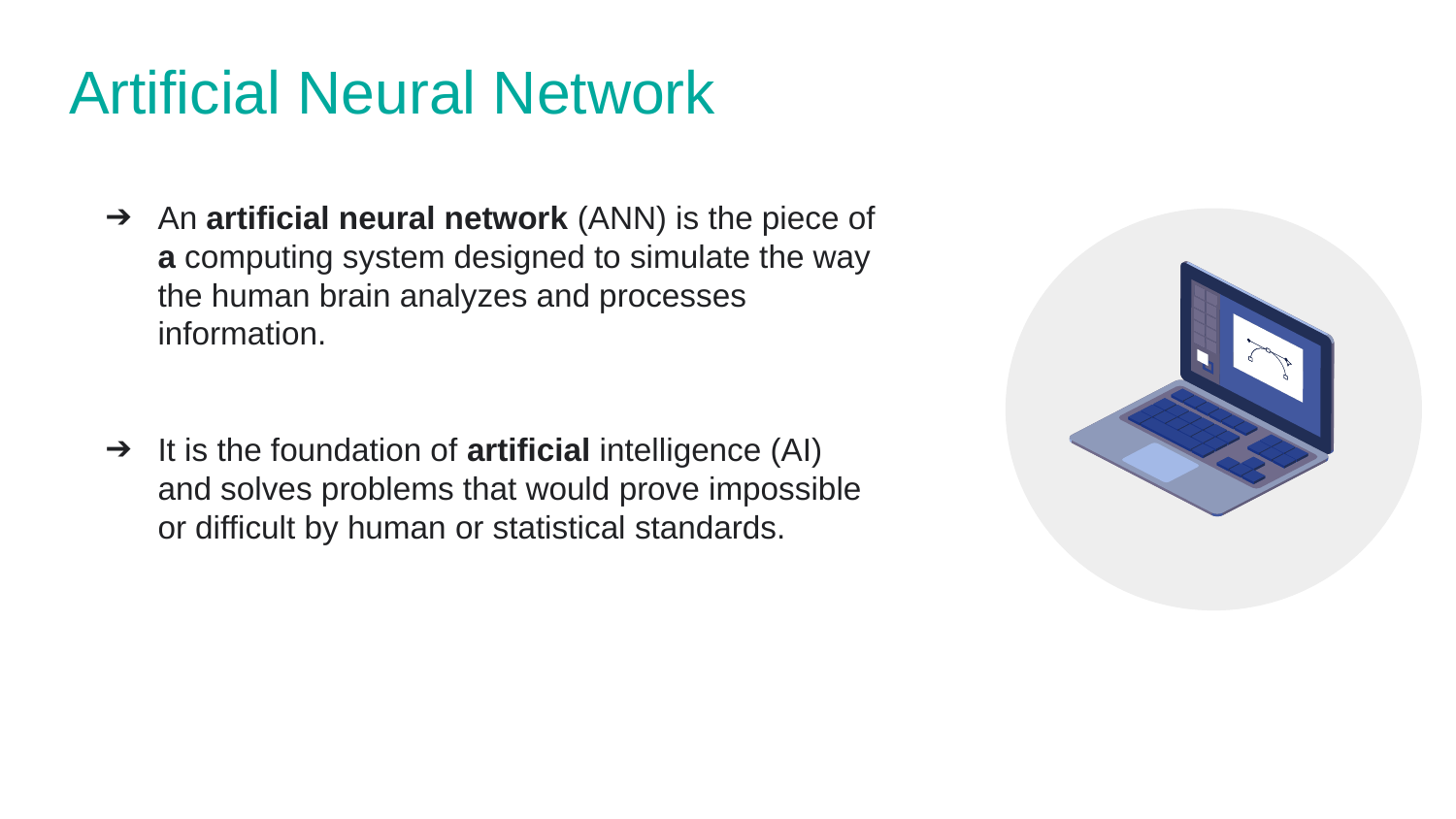

Artificial Neural Network
An artificial neural network (ANN) is the piece of a computing system designed to simulate the way the human brain analyzes and processes information.

It is the foundation of artificial intelligence (AI) and solves problems that would prove impossible or difficult by human or statistical standards.